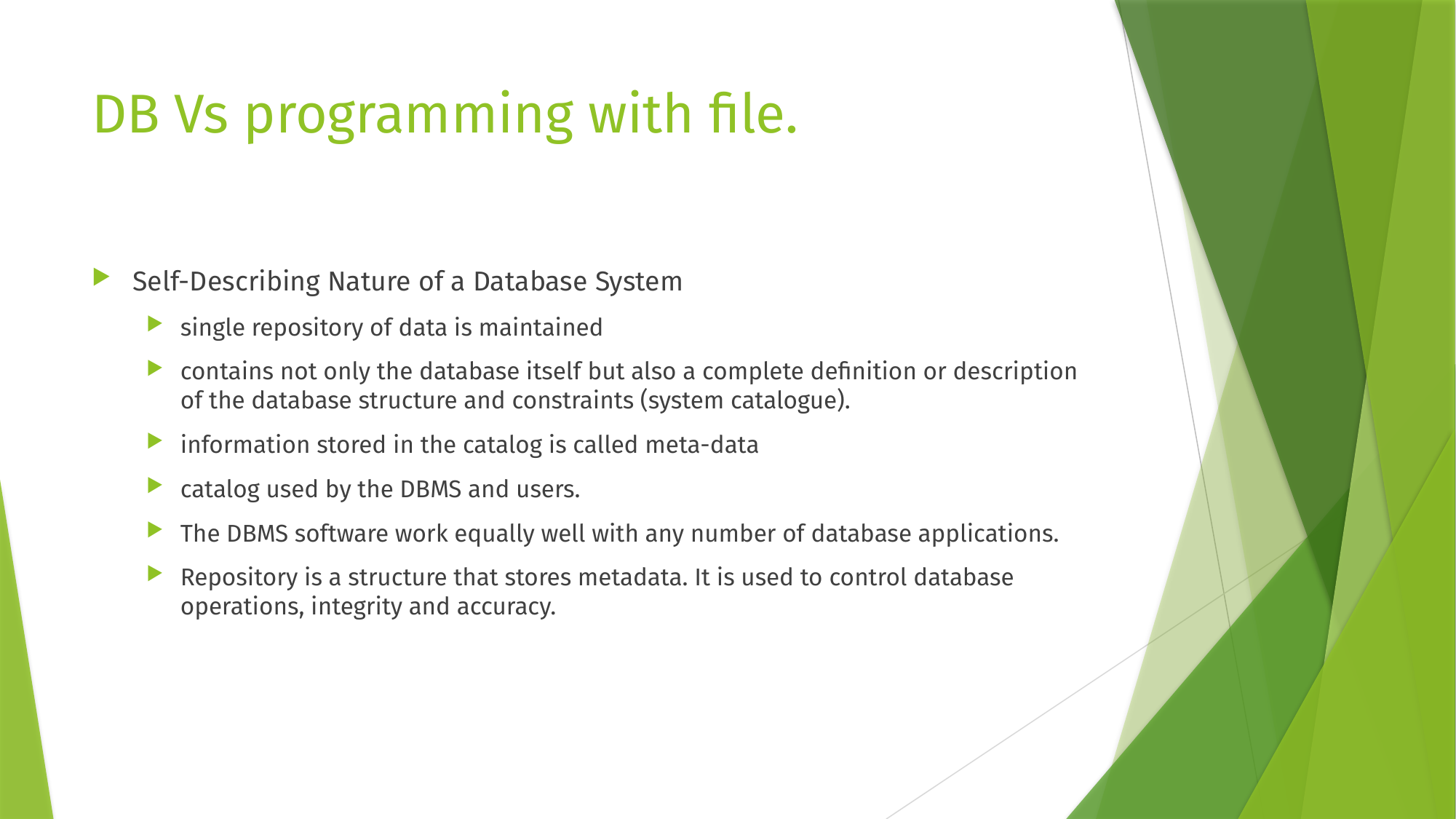

# DB Vs programming with file.
Self-Describing Nature of a Database System
single repository of data is maintained
contains not only the database itself but also a complete definition or description of the database structure and constraints (system catalogue).
information stored in the catalog is called meta-data
catalog used by the DBMS and users.
The DBMS software work equally well with any number of database applications.
Repository is a structure that stores metadata. It is used to control database operations, integrity and accuracy.